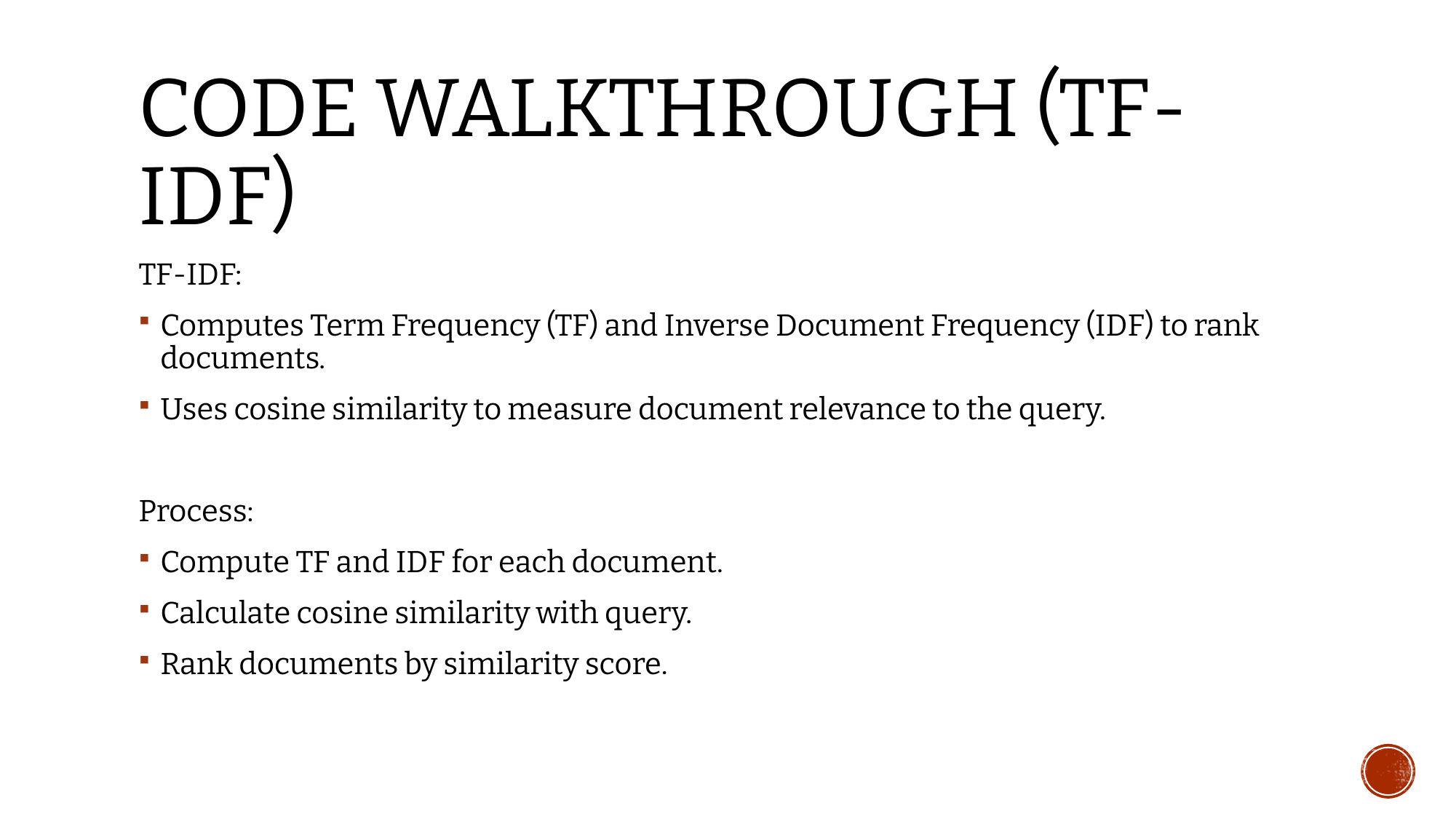

# Code Walkthrough (TF-IDF)
TF-IDF:
Computes Term Frequency (TF) and Inverse Document Frequency (IDF) to rank documents.
Uses cosine similarity to measure document relevance to the query.

Process:
Compute TF and IDF for each document.
Calculate cosine similarity with query.
Rank documents by similarity score.